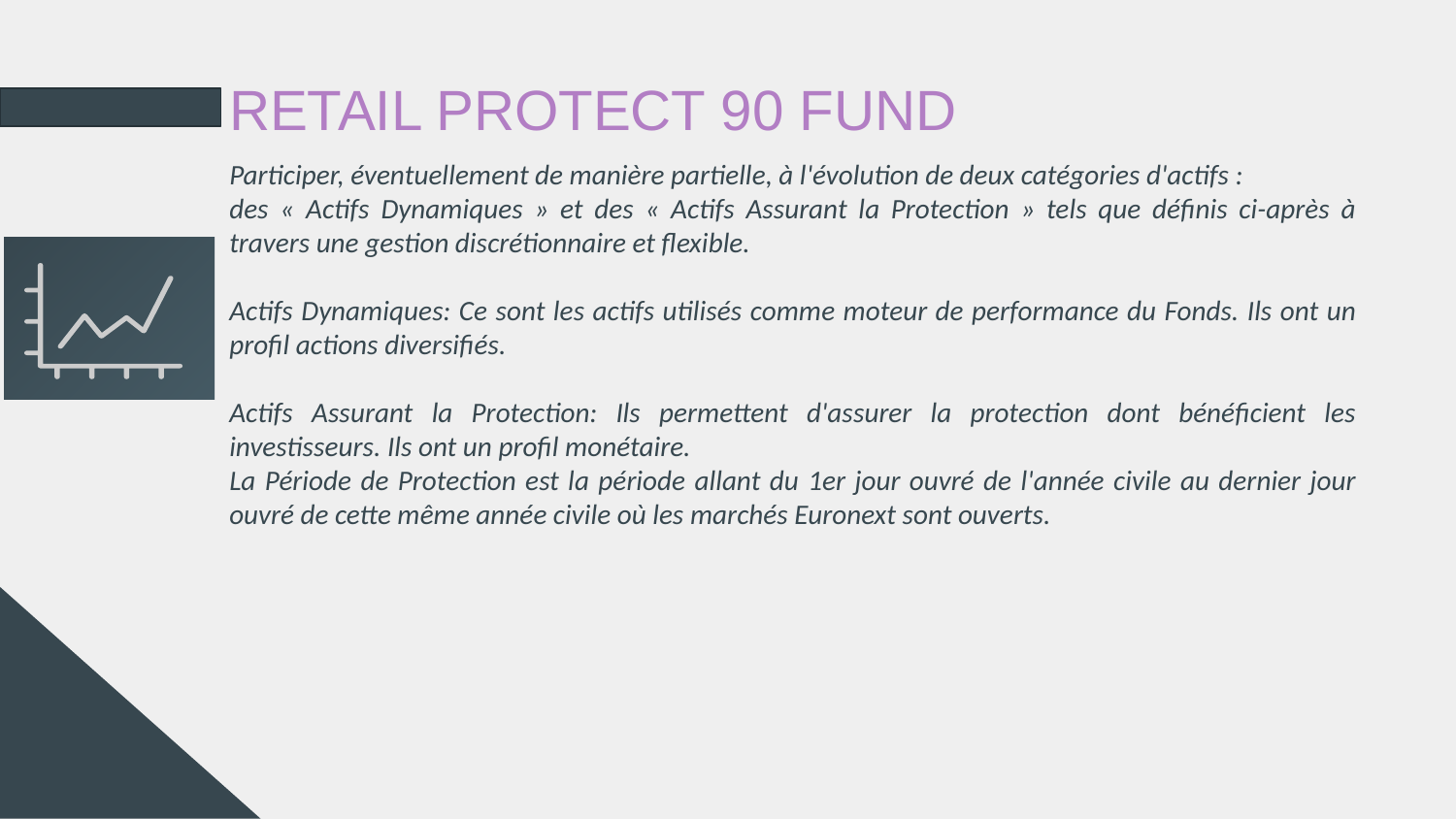

# RETAIL PROTECT 90 FUND
Participer, éventuellement de manière partielle, à l'évolution de deux catégories d'actifs :
des « Actifs Dynamiques » et des « Actifs Assurant la Protection » tels que définis ci-après à travers une gestion discrétionnaire et flexible.

Actifs Dynamiques: Ce sont les actifs utilisés comme moteur de performance du Fonds. Ils ont un profil actions diversifiés.

Actifs Assurant la Protection: Ils permettent d'assurer la protection dont bénéficient les investisseurs. Ils ont un profil monétaire.
La Période de Protection est la période allant du 1er jour ouvré de l'année civile au dernier jour ouvré de cette même année civile où les marchés Euronext sont ouverts.